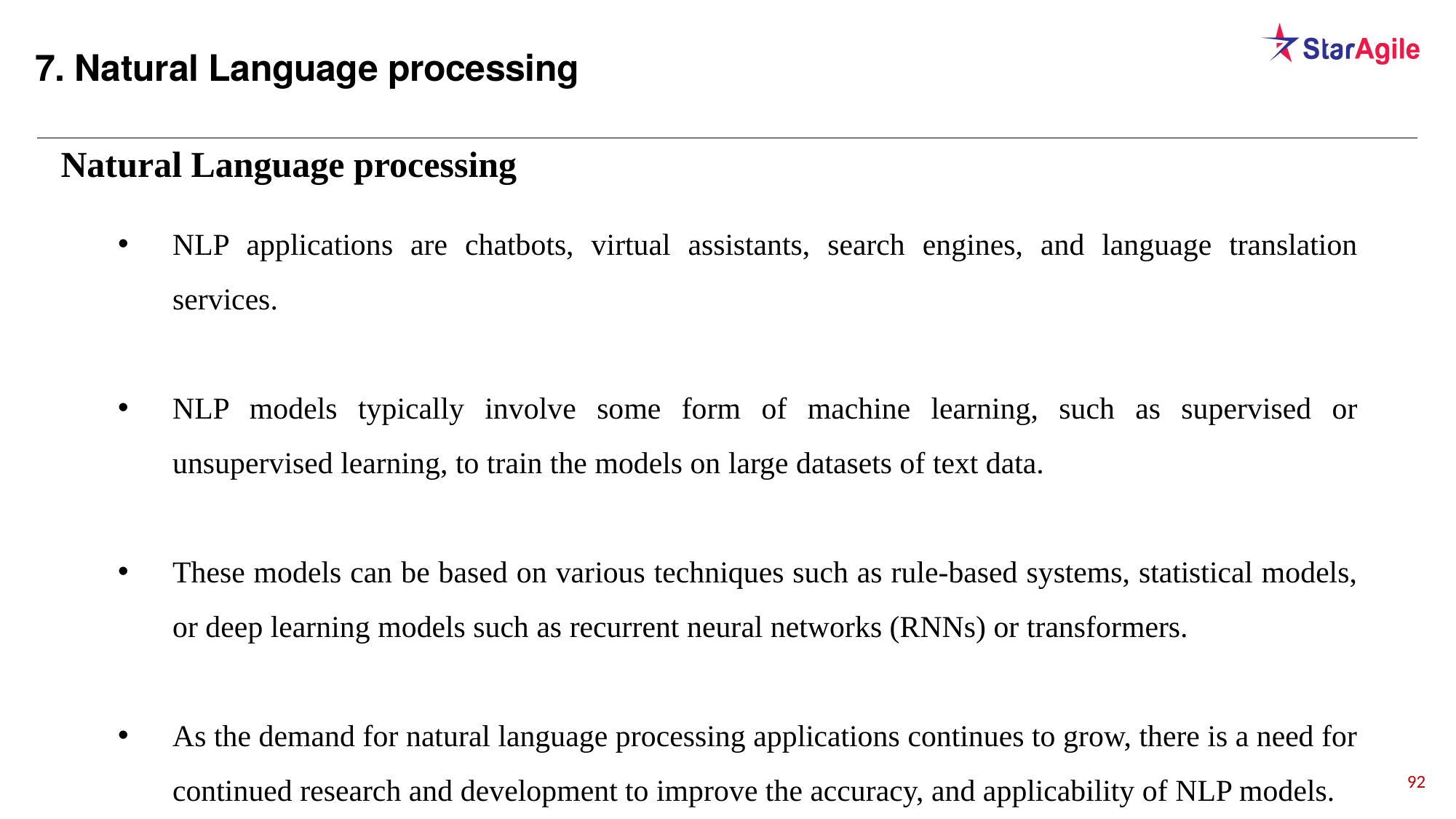

7. Natural Language processing
Natural Language processing
NLP applications are chatbots, virtual assistants, search engines, and language translation services.

NLP models typically involve some form of machine learning, such as supervised or unsupervised learning, to train the models on large datasets of text data.

These models can be based on various techniques such as rule-based systems, statistical models, or deep learning models such as recurrent neural networks (RNNs) or transformers.

As the demand for natural language processing applications continues to grow, there is a need for continued research and development to improve the accuracy, and applicability of NLP models.